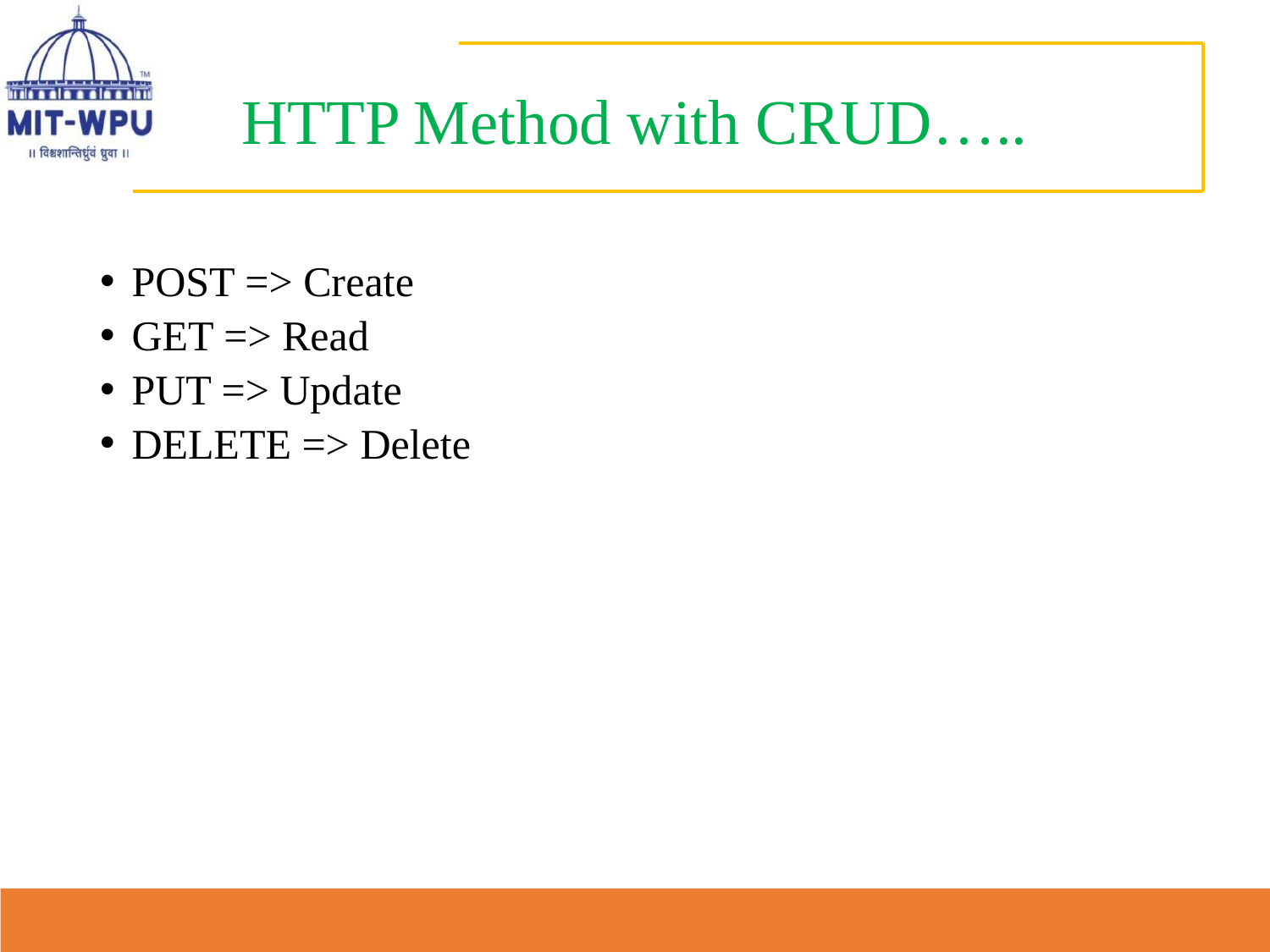

# HTTP Method with CRUD…..
POST => Create
GET => Read
PUT => Update
DELETE => Delete